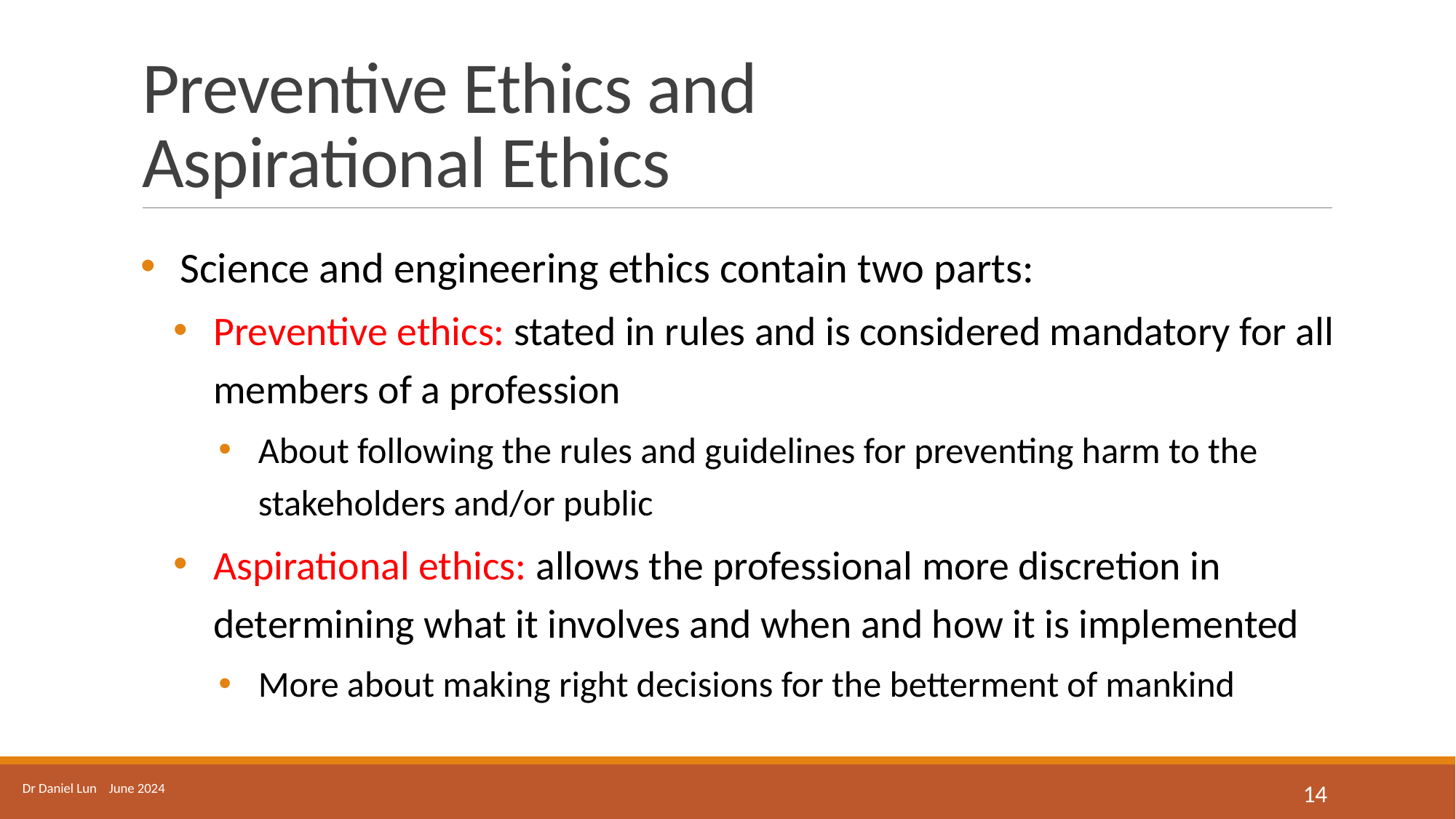

# Preventive Ethics and Aspirational Ethics
Science and engineering ethics contain two parts:
Preventive ethics: stated in rules and is considered mandatory for all members of a profession
About following the rules and guidelines for preventing harm to the stakeholders and/or public
Aspirational ethics: allows the professional more discretion in determining what it involves and when and how it is implemented
More about making right decisions for the betterment of mankind
Dr Daniel Lun    June 2024
14